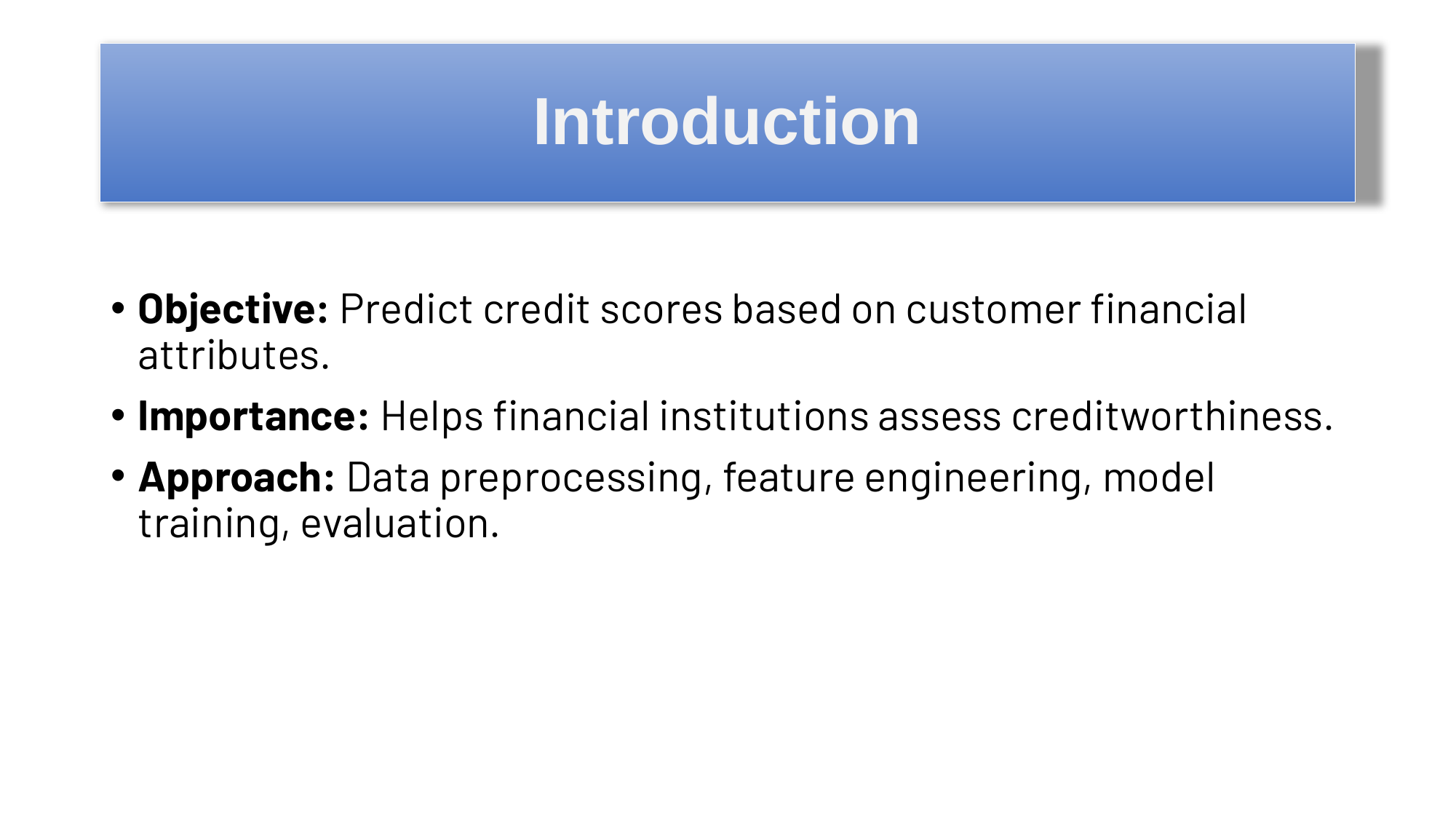

# Introduction
Objective: Predict credit scores based on customer financial attributes.
Importance: Helps financial institutions assess creditworthiness.
Approach: Data preprocessing, feature engineering, model training, evaluation.